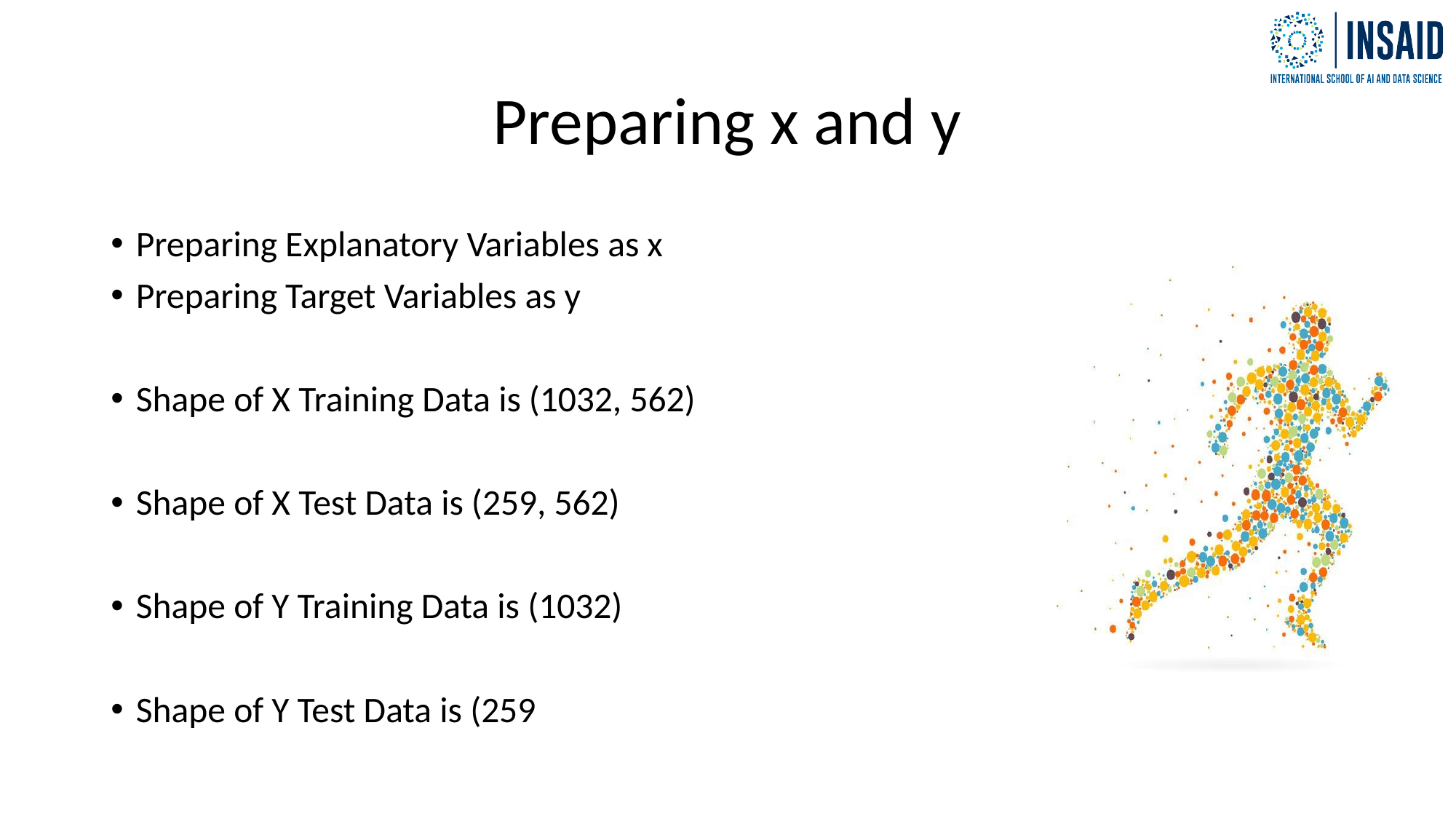

# Preparing x and y
Preparing Explanatory Variables as x
Preparing Target Variables as y

Shape of X Training Data is (1032, 562)

Shape of X Test Data is (259, 562)

Shape of Y Training Data is (1032)

Shape of Y Test Data is (259